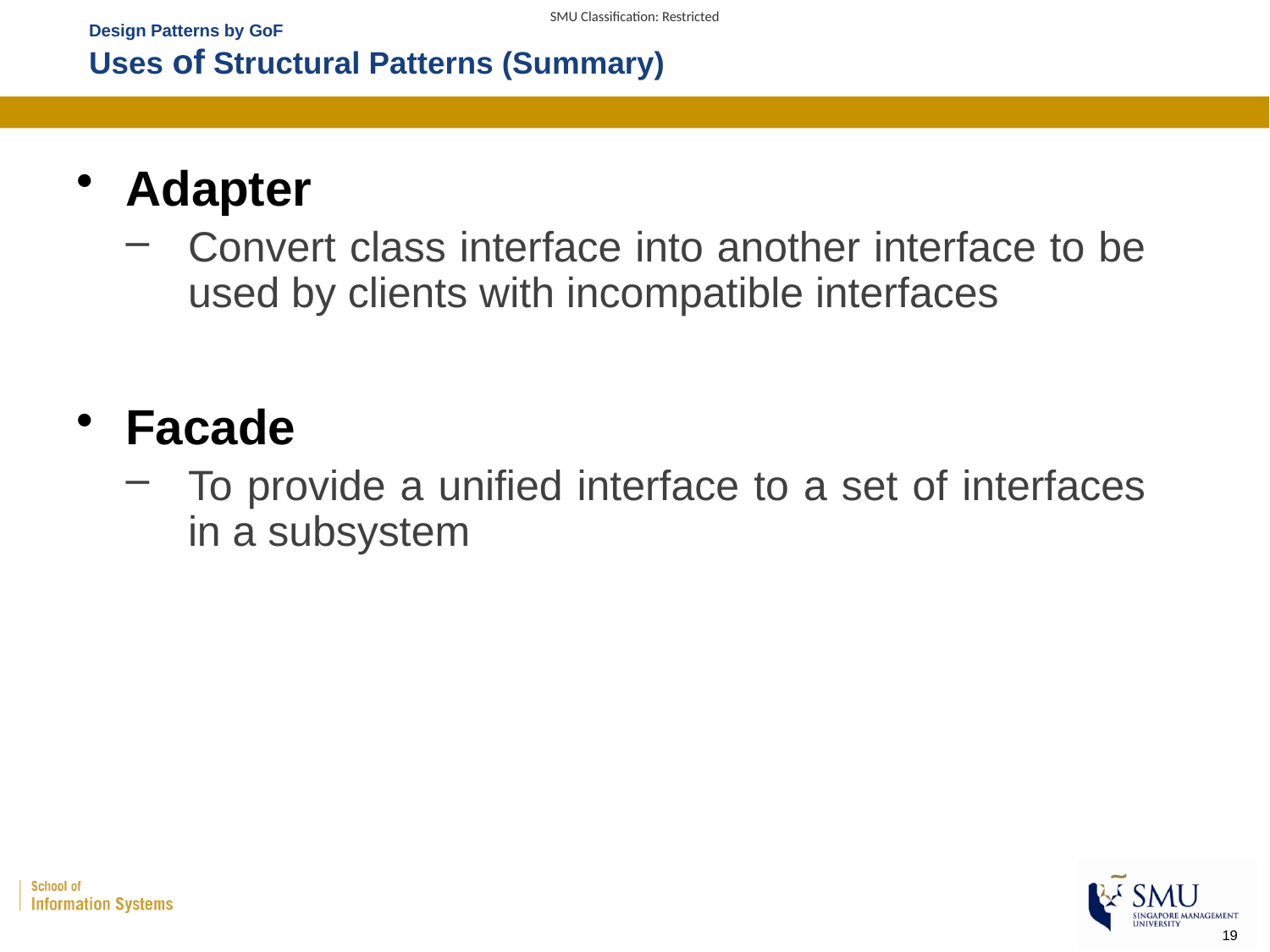

# Design Patterns by GoF Uses of Structural Patterns (Summary)
Adapter
Convert class interface into another interface to be used by clients with incompatible interfaces

Facade
To provide a unified interface to a set of interfaces in a subsystem

19